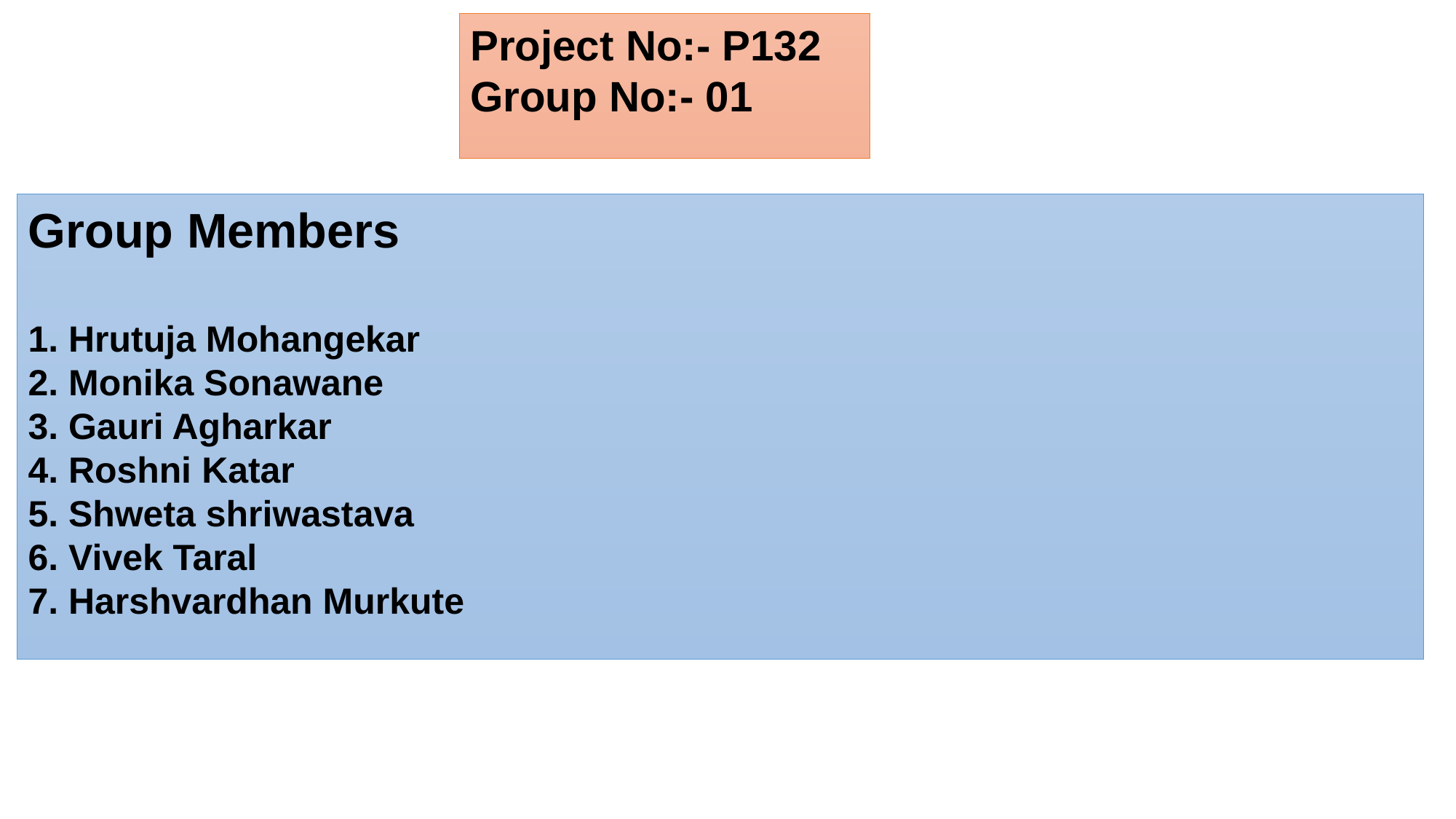

Project No:- P132
Group No:- 01

Group Members

1. Hrutuja Mohangekar
2. Monika Sonawane
3. Gauri Agharkar
4. Roshni Katar
5. Shweta shriwastava
6. Vivek Taral
7. Harshvardhan Murkute